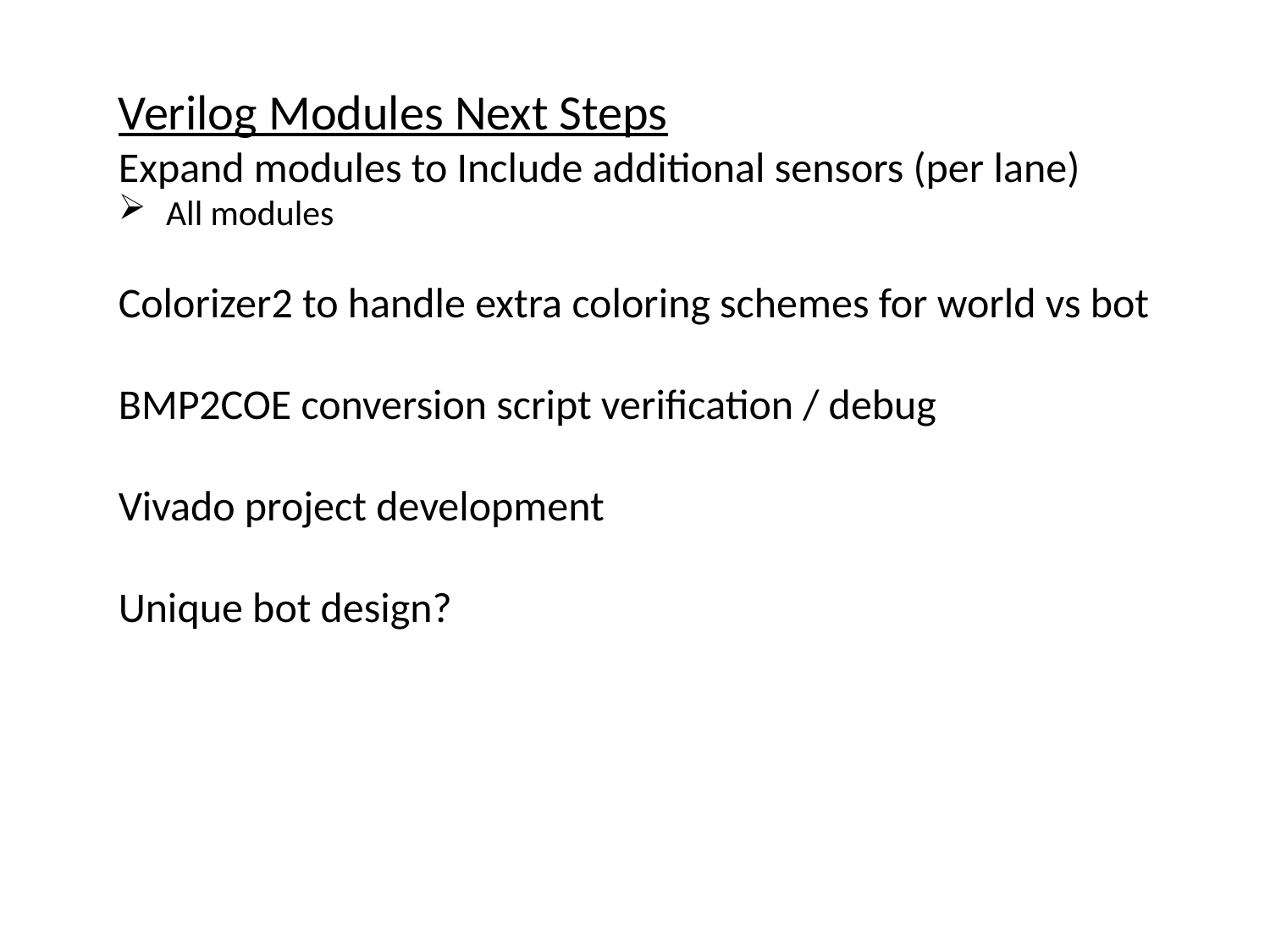

Verilog Modules Next Steps
Expand modules to Include additional sensors (per lane)
All modules

Colorizer2 to handle extra coloring schemes for world vs bot

BMP2COE conversion script verification / debug

Vivado project development

Unique bot design?